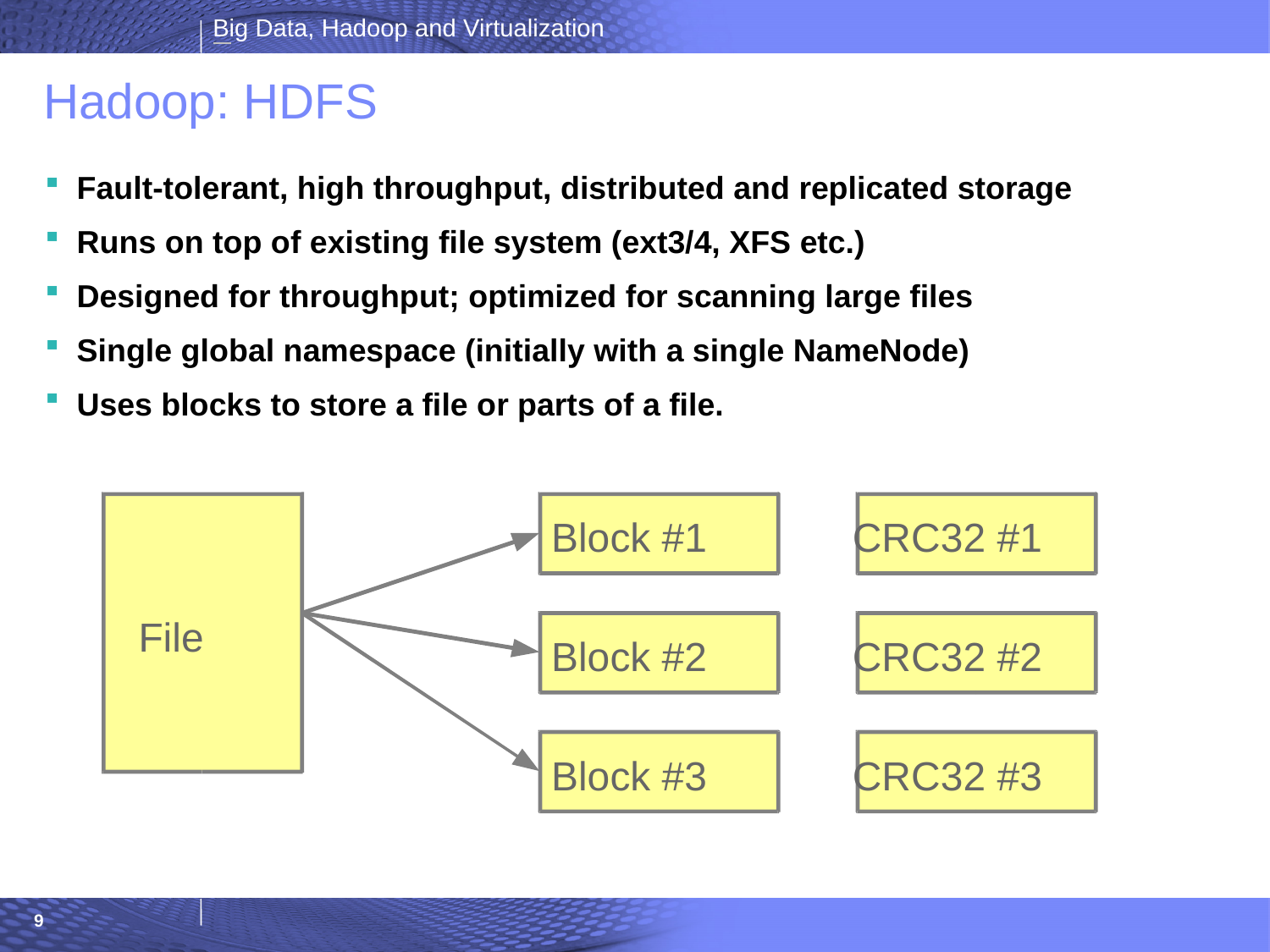

# Hadoop: HDFS
Fault-tolerant, high throughput, distributed and replicated storage
Runs on top of existing file system (ext3/4, XFS etc.)
Designed for throughput; optimized for scanning large files
Single global namespace (initially with a single NameNode)
Uses blocks to store a file or parts of a file.

Block #1
CRC32 #1

File

Block #2
CRC32 #2

Block #3
CRC32 #3

9